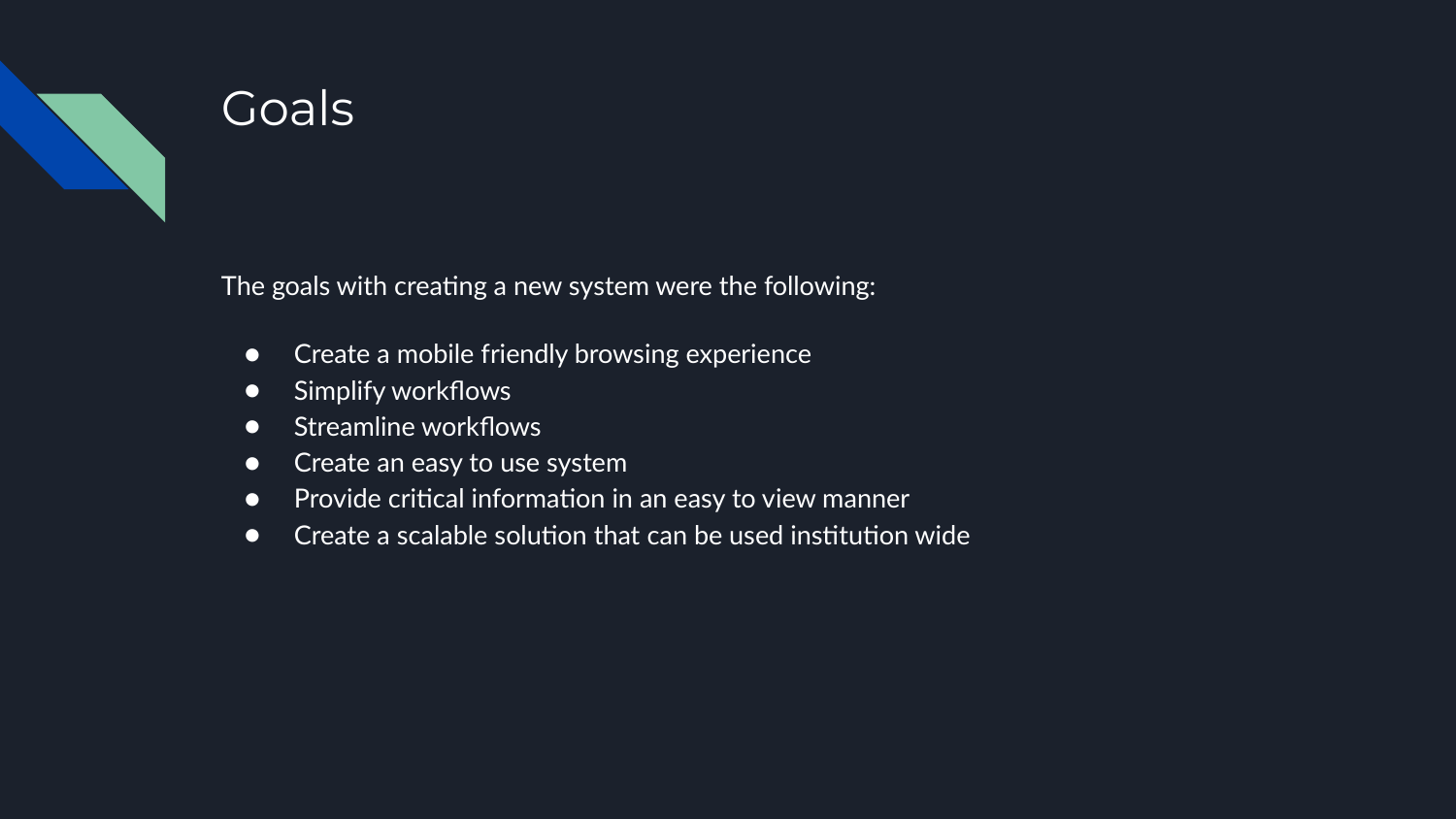

# Goals
The goals with creating a new system were the following:
Create a mobile friendly browsing experience
Simplify workflows
Streamline workflows
Create an easy to use system
Provide critical information in an easy to view manner
Create a scalable solution that can be used institution wide